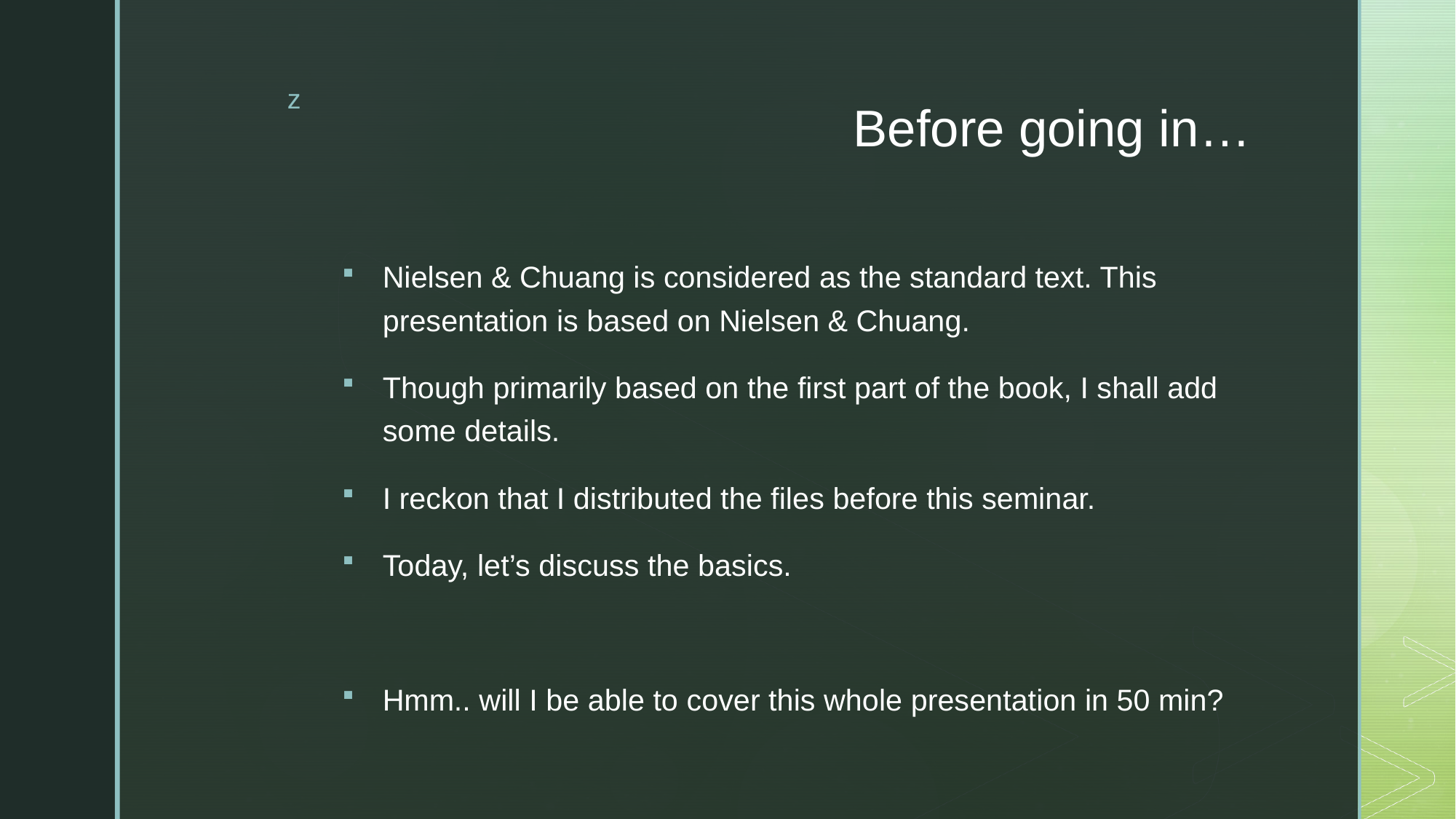

# Before going in…
Nielsen & Chuang is considered as the standard text. This presentation is based on Nielsen & Chuang.
Though primarily based on the first part of the book, I shall add some details.
I reckon that I distributed the files before this seminar.
Today, let’s discuss the basics.

Hmm.. will I be able to cover this whole presentation in 50 min?